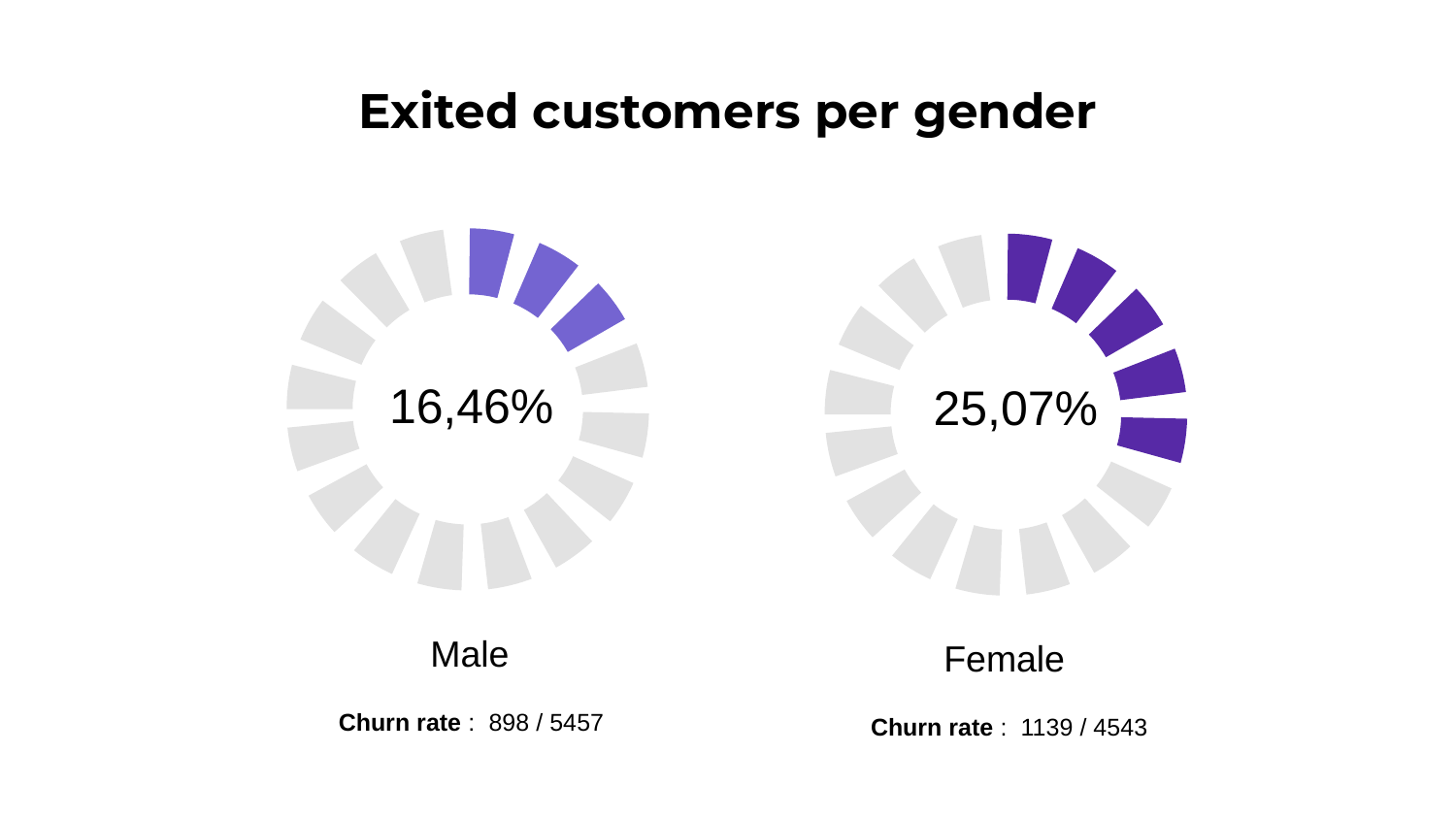

# Exited customers per gender

16,46%
25,07%
Male
Female
Churn rate :  898 / 5457
Churn rate :  1139 / 4543